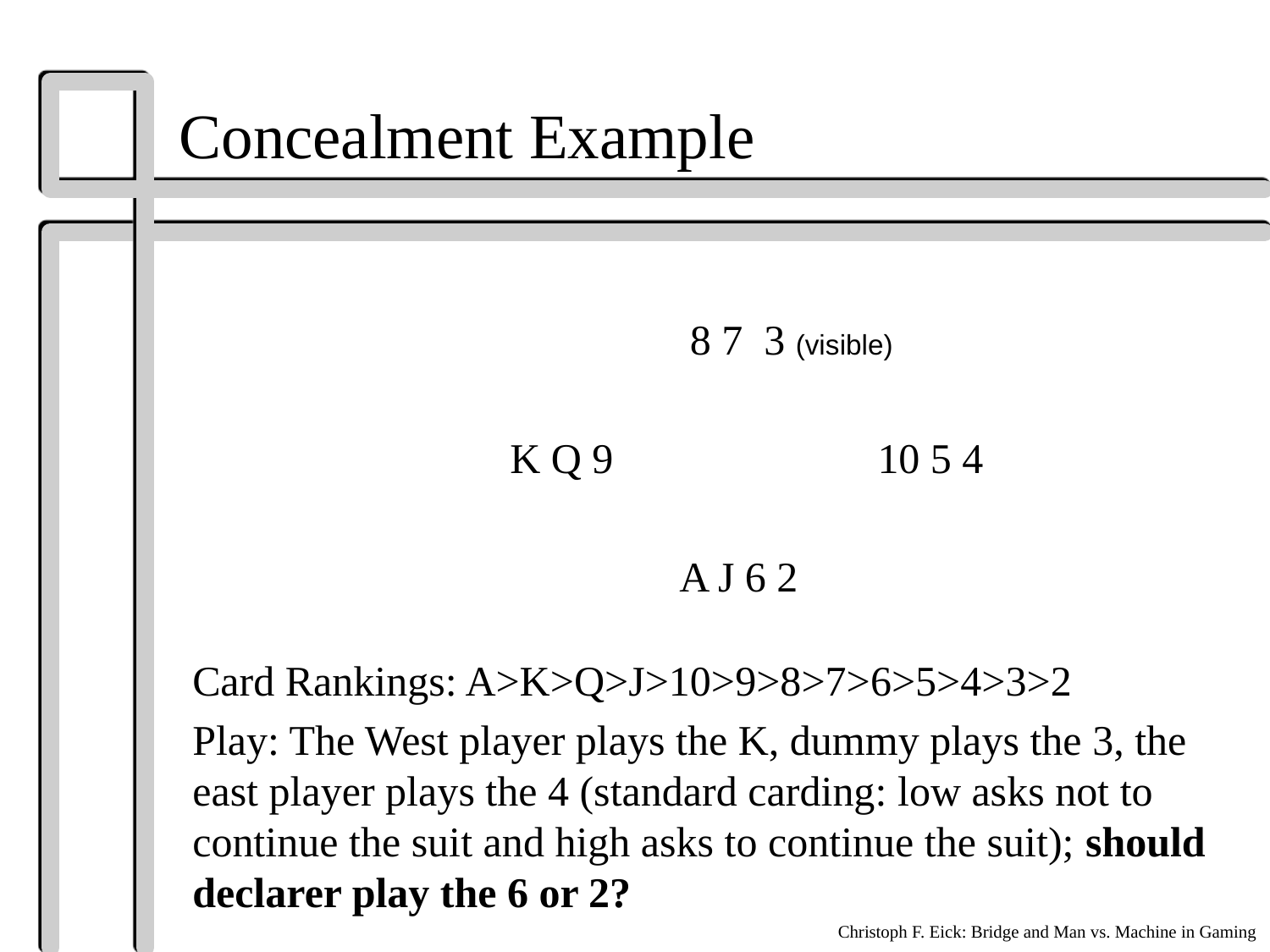

# Concealment Example
                                               8 7  3 (visible)

                              K Q 9                         10 5 4

                                              A J 6 2

Card Rankings: A>K>Q>J>10>9>8>7>6>5>4>3>2
Play: The West player plays the K, dummy plays the 3, the east player plays the 4 (standard carding: low asks not to continue the suit and high asks to continue the suit); should declarer play the 6 or 2?